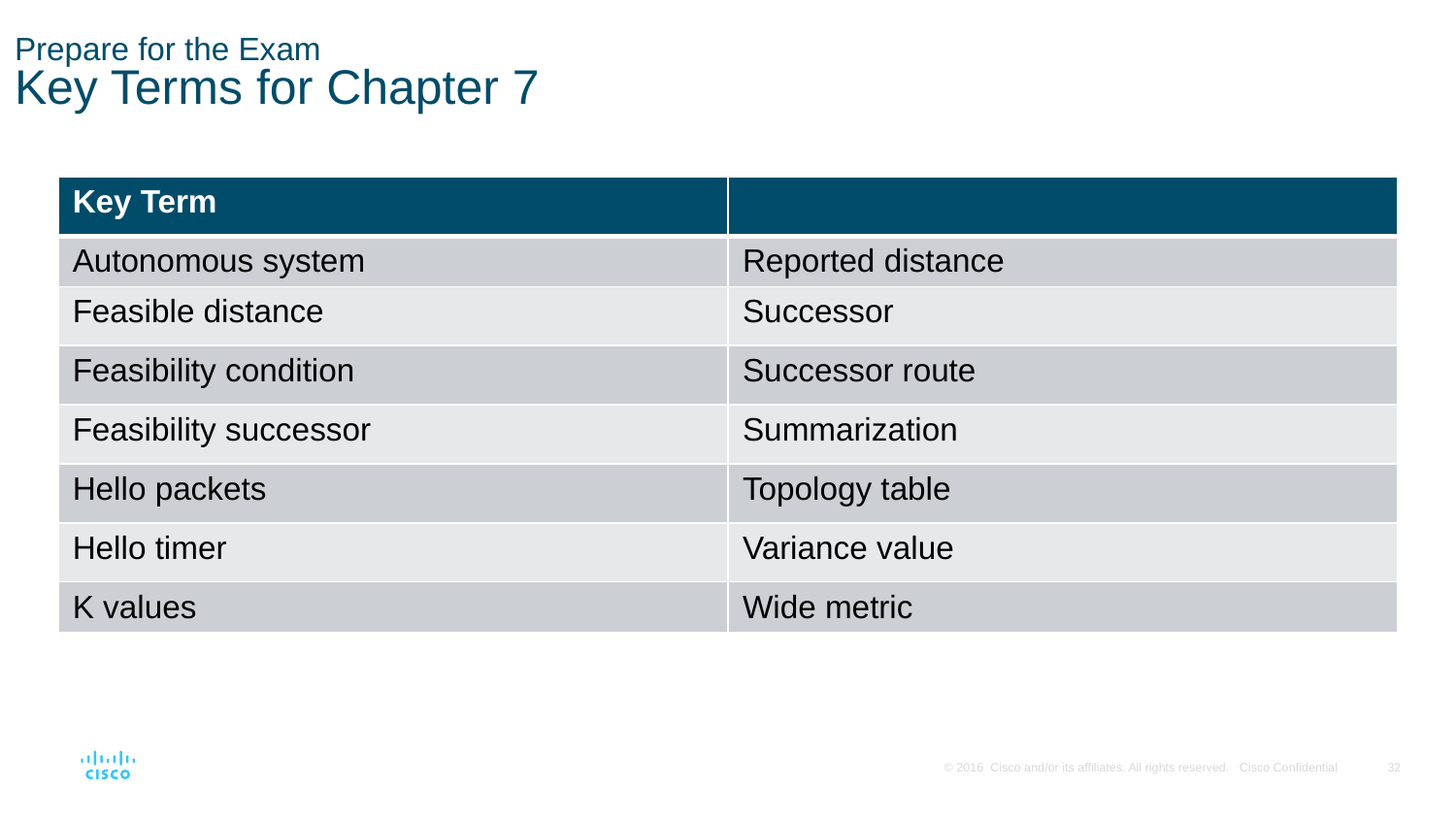

# Prepare for the Exam Key Terms for Chapter 7
| Key Term |  |
| --- | --- |
| Autonomous system | Reported distance |
| Feasible distance | Successor |
| Feasibility condition | Successor route |
| Feasibility successor | Summarization |
| Hello packets | Topology table |
| Hello timer | Variance value |
| K values | Wide metric |